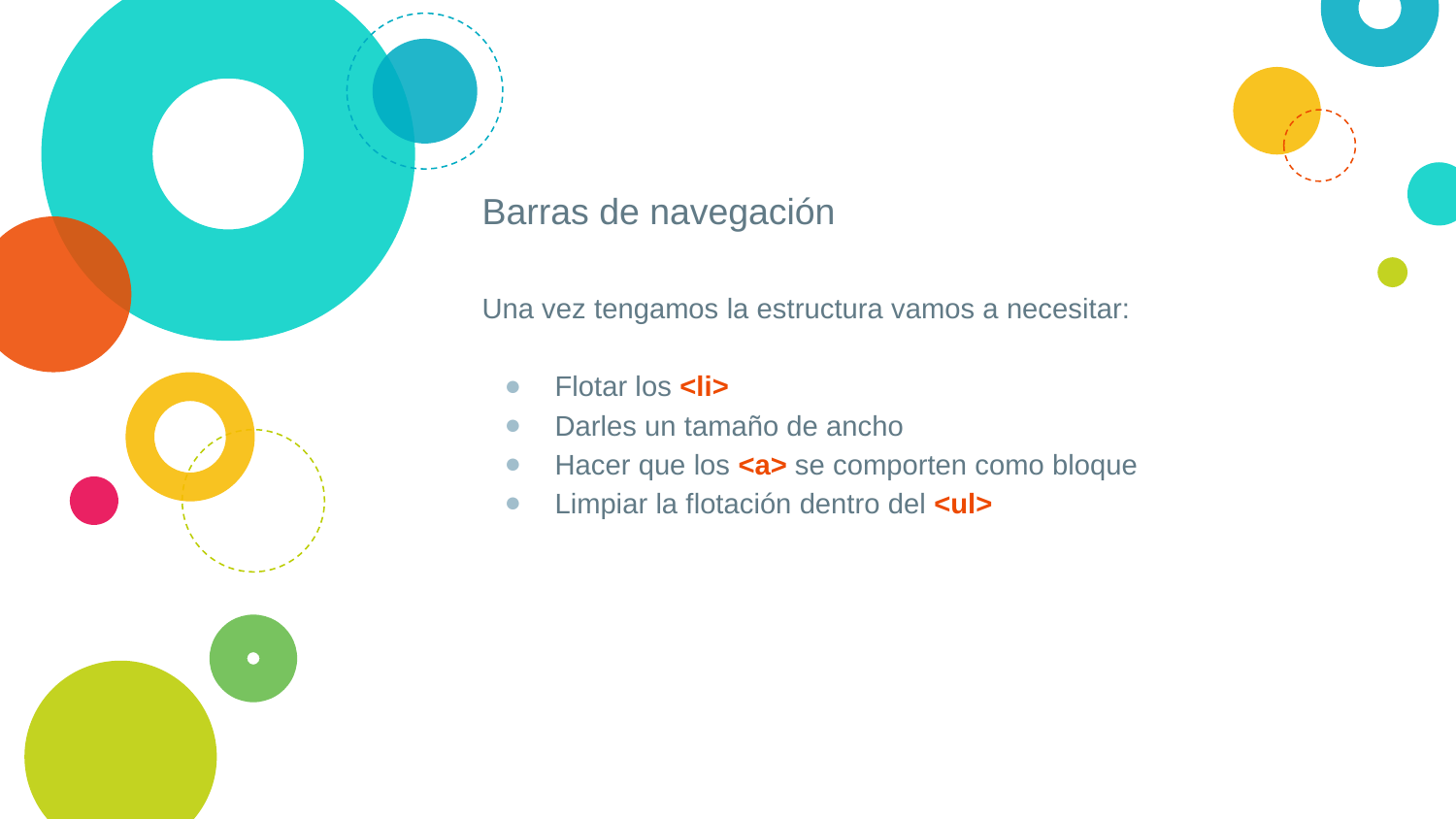

# Barras de navegación
Una vez tengamos la estructura vamos a necesitar:

Flotar los <li>
Darles un tamaño de ancho
Hacer que los <a> se comporten como bloque
Limpiar la flotación dentro del <ul>